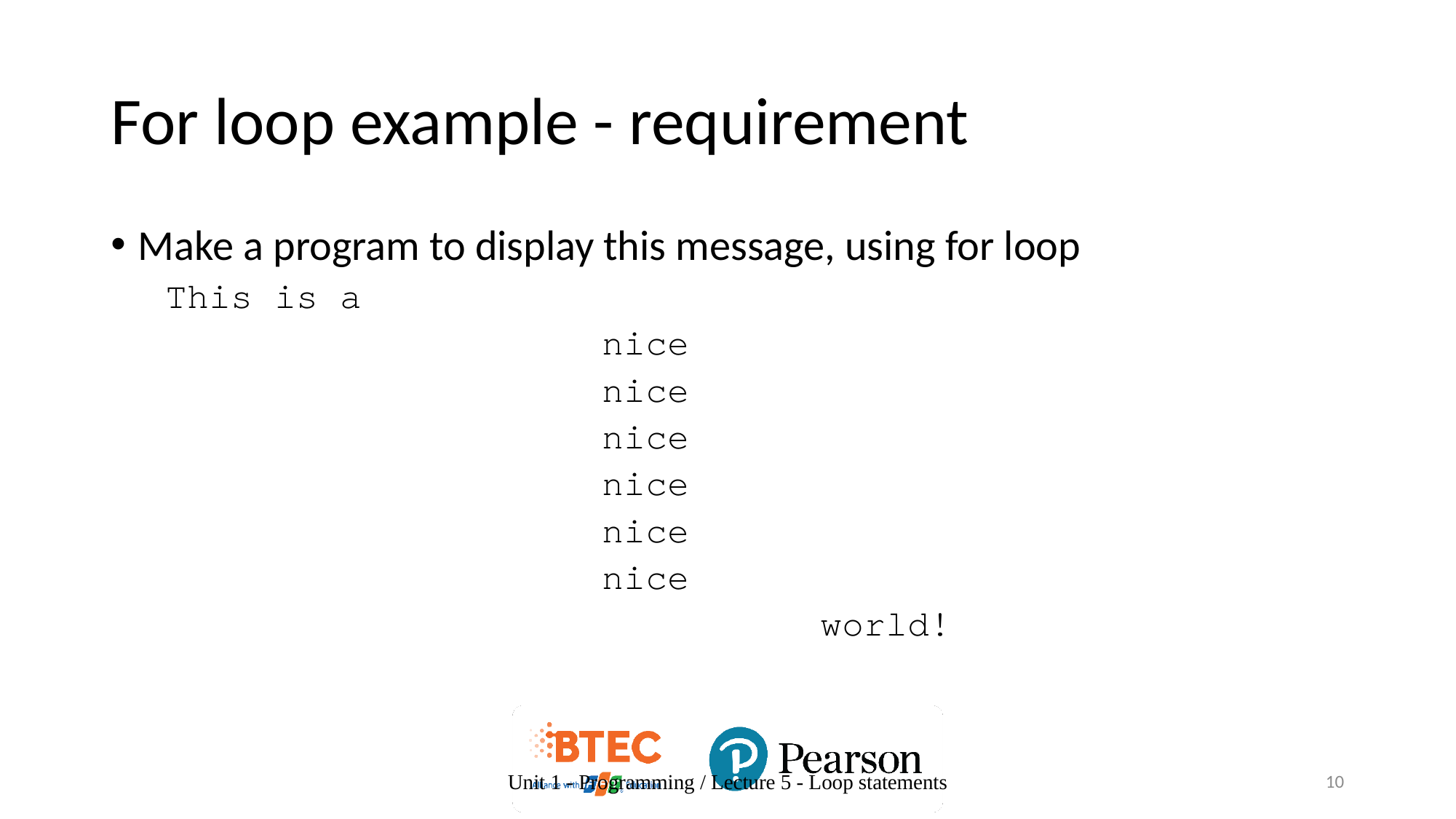

# For loop example - requirement
Make a program to display this message, using for loop
This is a
				nice
				nice
				nice
				nice
				nice
				nice
						world!
Unit 1 - Programming / Lecture 5 - Loop statements
10